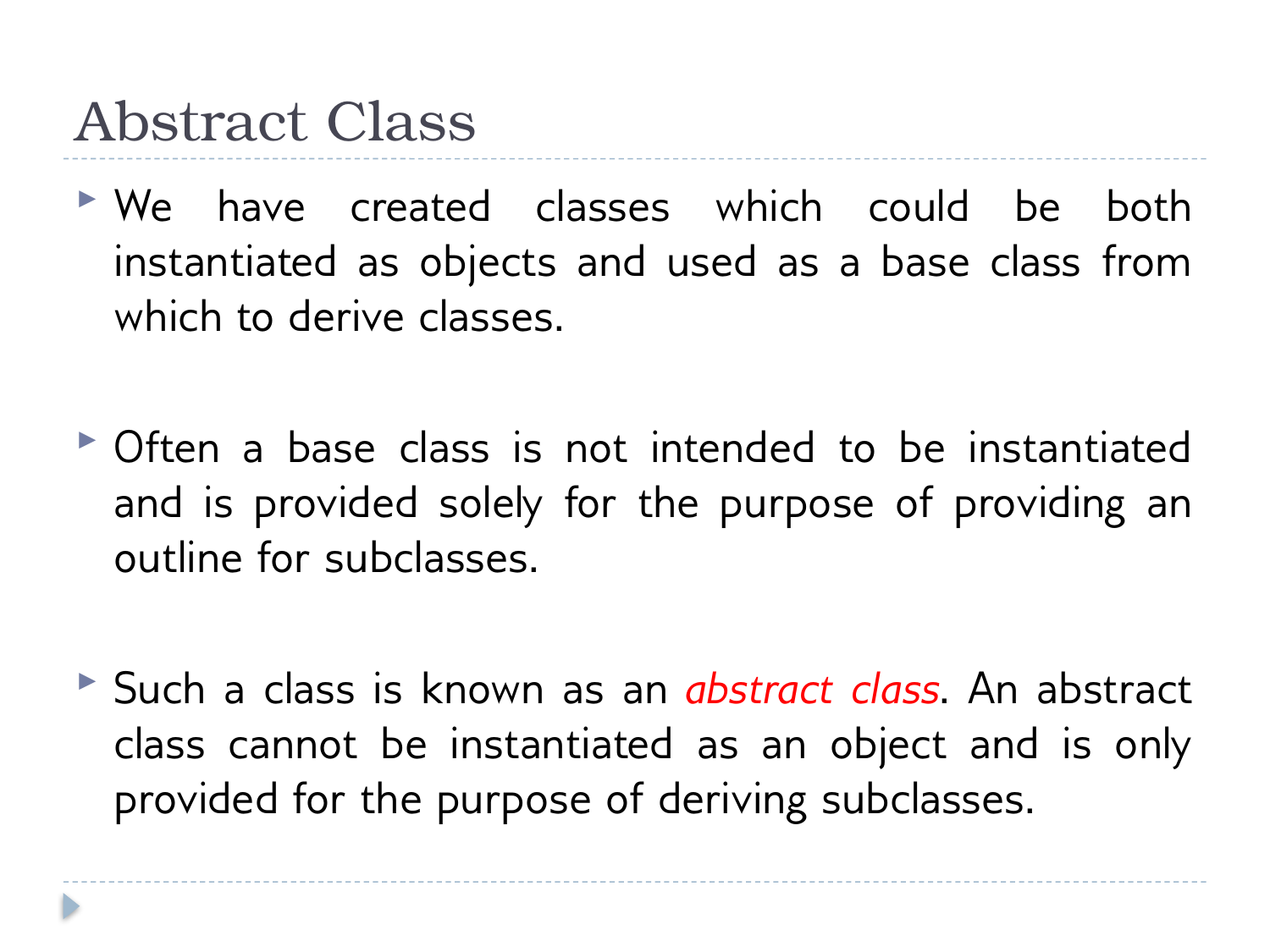

# Abstract Class
We have created classes which could be both instantiated as objects and used as a base class from which to derive classes.

Often a base class is not intended to be instantiated and is provided solely for the purpose of providing an outline for subclasses.

Such a class is known as an abstract class. An abstract class cannot be instantiated as an object and is only provided for the purpose of deriving subclasses.